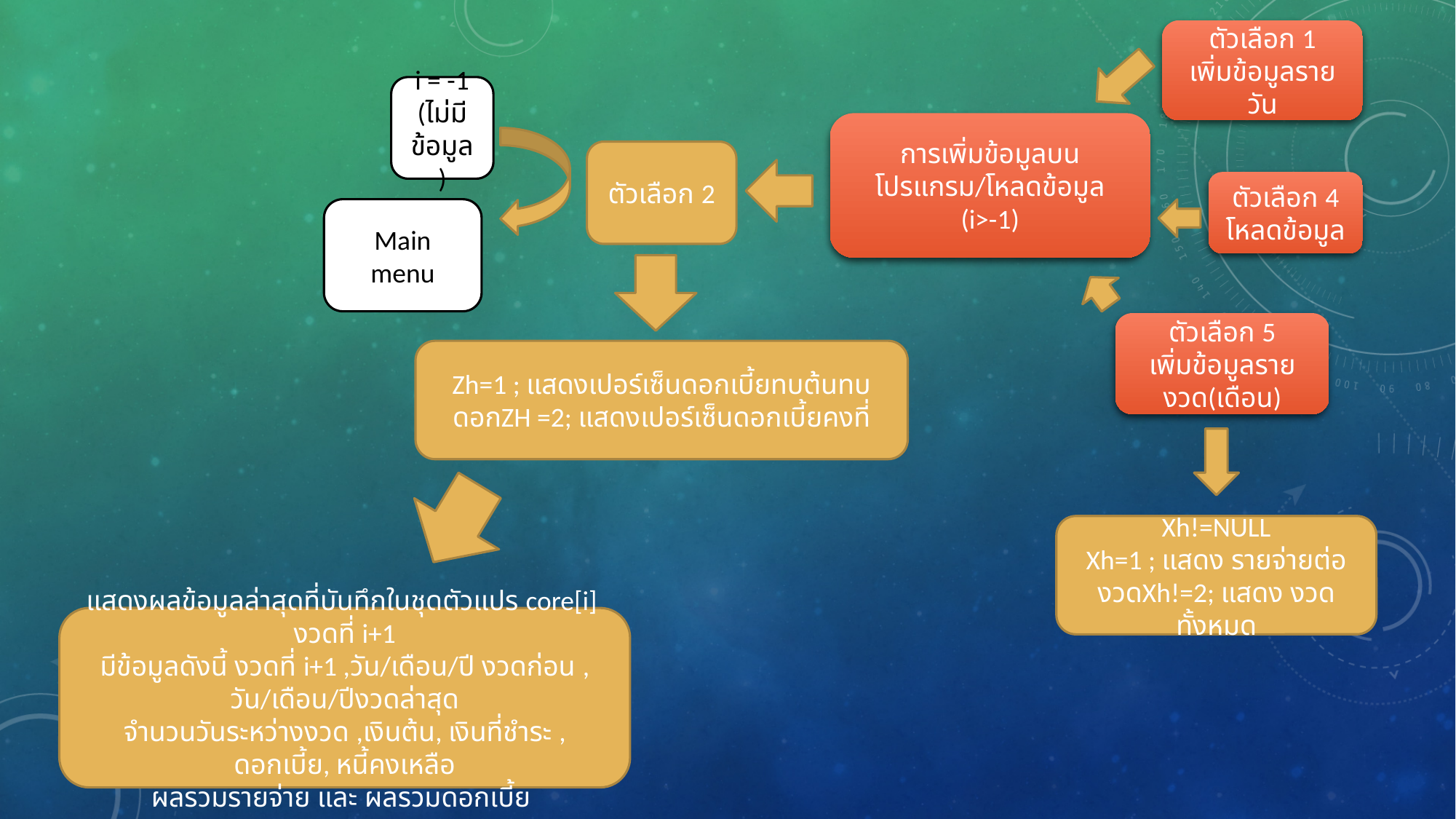

ตัวเลือก 1
เพิ่มข้อมูลรายวัน

i = -1 (ไม่มีข้อมูล)
การเพิ่มข้อมูลบนโปรแกรม/โหลดข้อมูล
(i>-1)

ตัวเลือก 2

ตัวเลือก 4
โหลดข้อมูล
Main menu

ตัวเลือก 5
เพิ่มข้อมูลรายงวด(เดือน)
Zh=1 ; แสดงเปอร์เซ็นดอกเบี้ยทบต้นทบดอกZH =2; แสดงเปอร์เซ็นดอกเบี้ยคงที่

Xh!=NULL
Xh=1 ; แสดง รายจ่ายต่องวดXh!=2; แสดง งวดทั้งหมด
แสดงผลข้อมูลล่าสุดที่บันทึกในชุดตัวแปร core[i]  งวดที่ i+1
มีข้อมูลดังนี้ งวดที่ i+1 ,วัน/เดือน/ปี งวดก่อน , วัน/เดือน/ปีงวดล่าสุด
จำนวนวันระหว่างงวด ,เงินต้น, เงินที่ชำระ , ดอกเบี้ย, หนี้คงเหลือ
ผลรวมรายจ่าย และ ผลรวมดอกเบี้ย